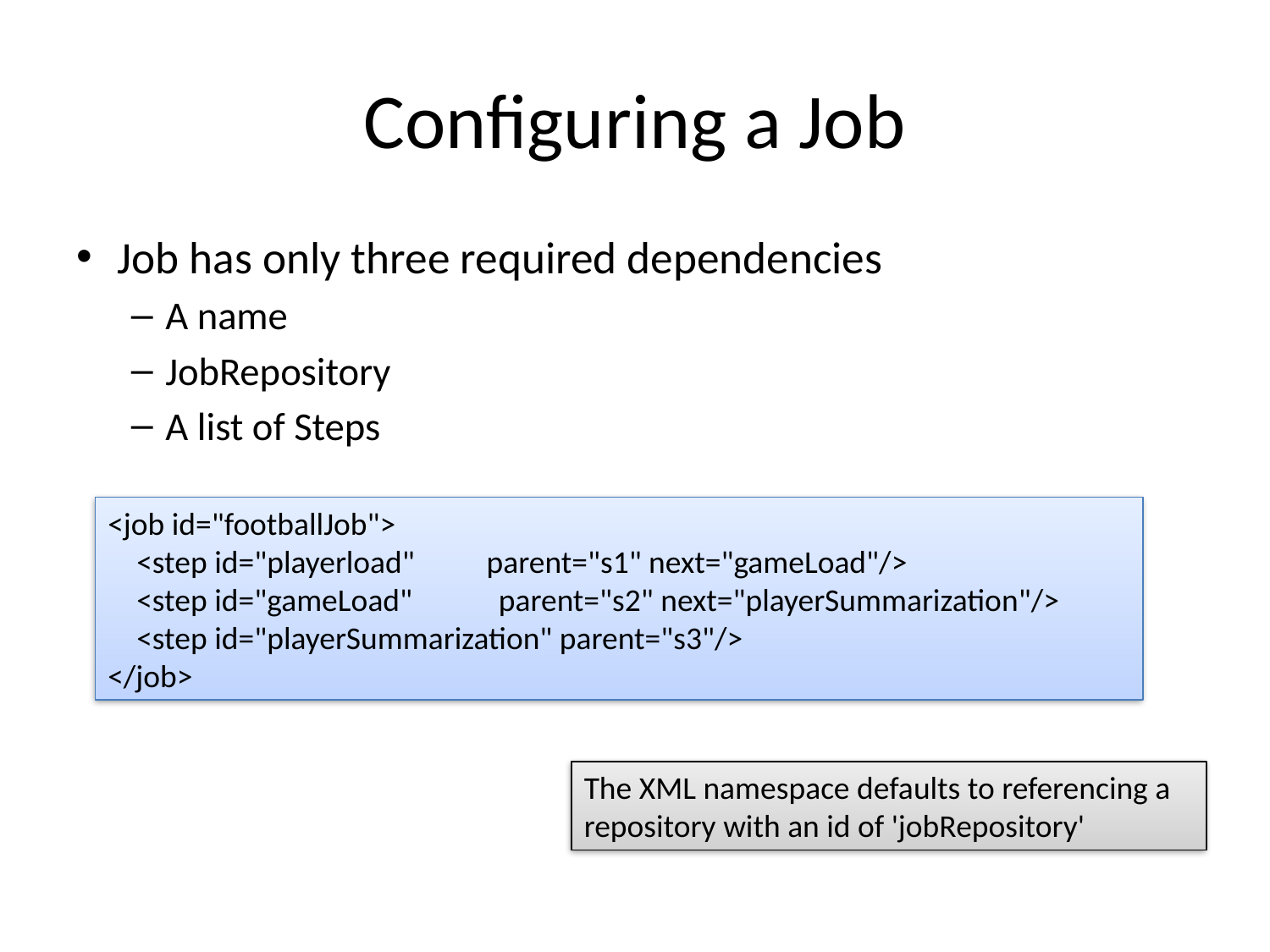

# Configuring a Job
Job has only three required dependencies
A name
JobRepository
A list of Steps

<job id="footballJob">
    <step id="playerload"          parent="s1" next="gameLoad"/>
    <step id="gameLoad"            parent="s2" next="playerSummarization"/>
    <step id="playerSummarization" parent="s3"/>
</job>
The XML namespace defaults to referencing a repository with an id of 'jobRepository'